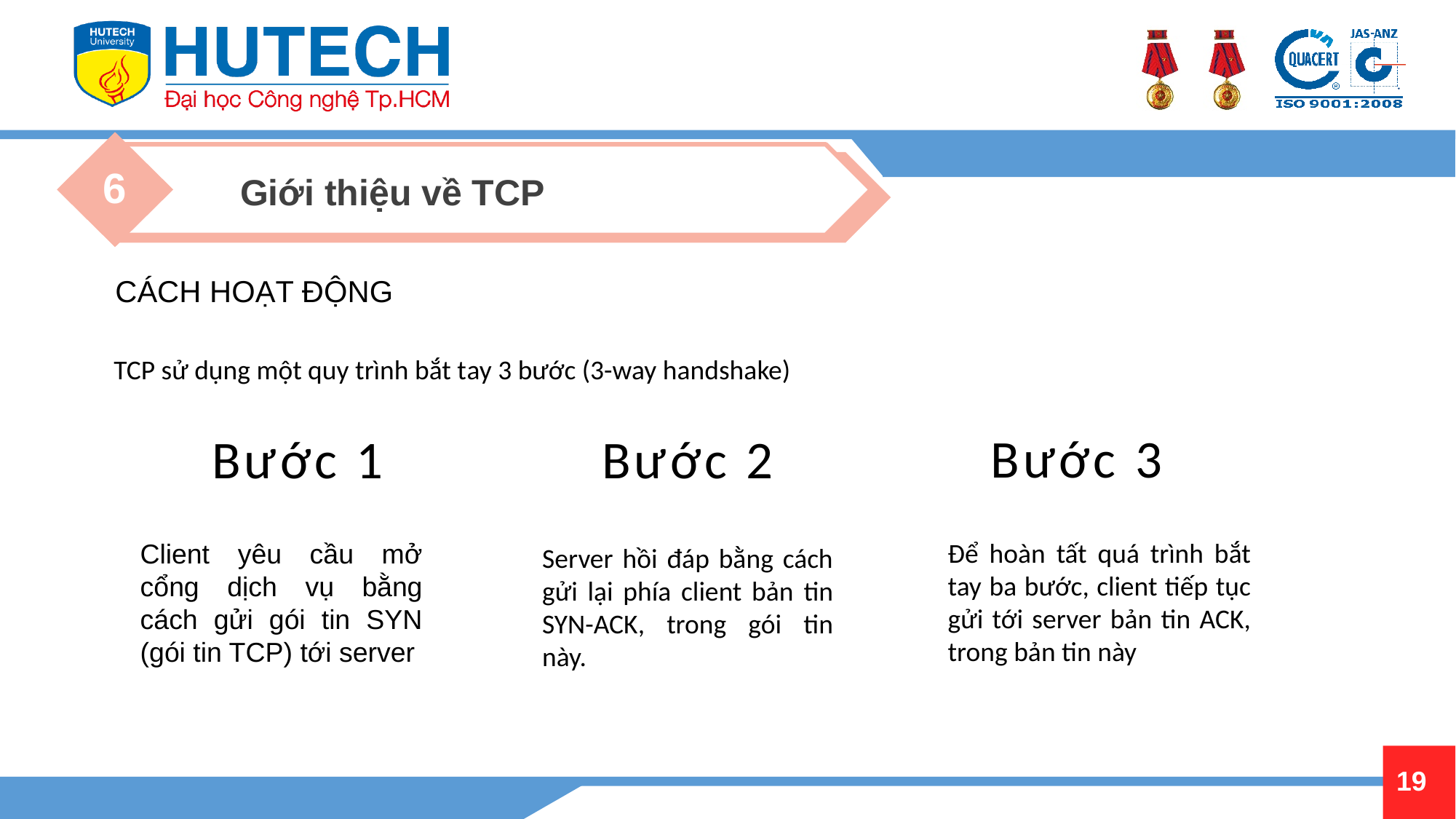

6
Giới thiệu về TCP
CÁCH HOẠT ĐỘNG
TCP sử dụng một quy trình bắt tay 3 bước (3-way handshake)
Bước 3
Bước 1
Bước 2
Để hoàn tất quá trình bắt tay ba bước, client tiếp tục gửi tới server bản tin ACK, trong bản tin này
Client yêu cầu mở cổng dịch vụ bằng cách gửi gói tin SYN (gói tin TCP) tới server
Server hồi đáp bằng cách gửi lại phía client bản tin SYN-ACK, trong gói tin này.